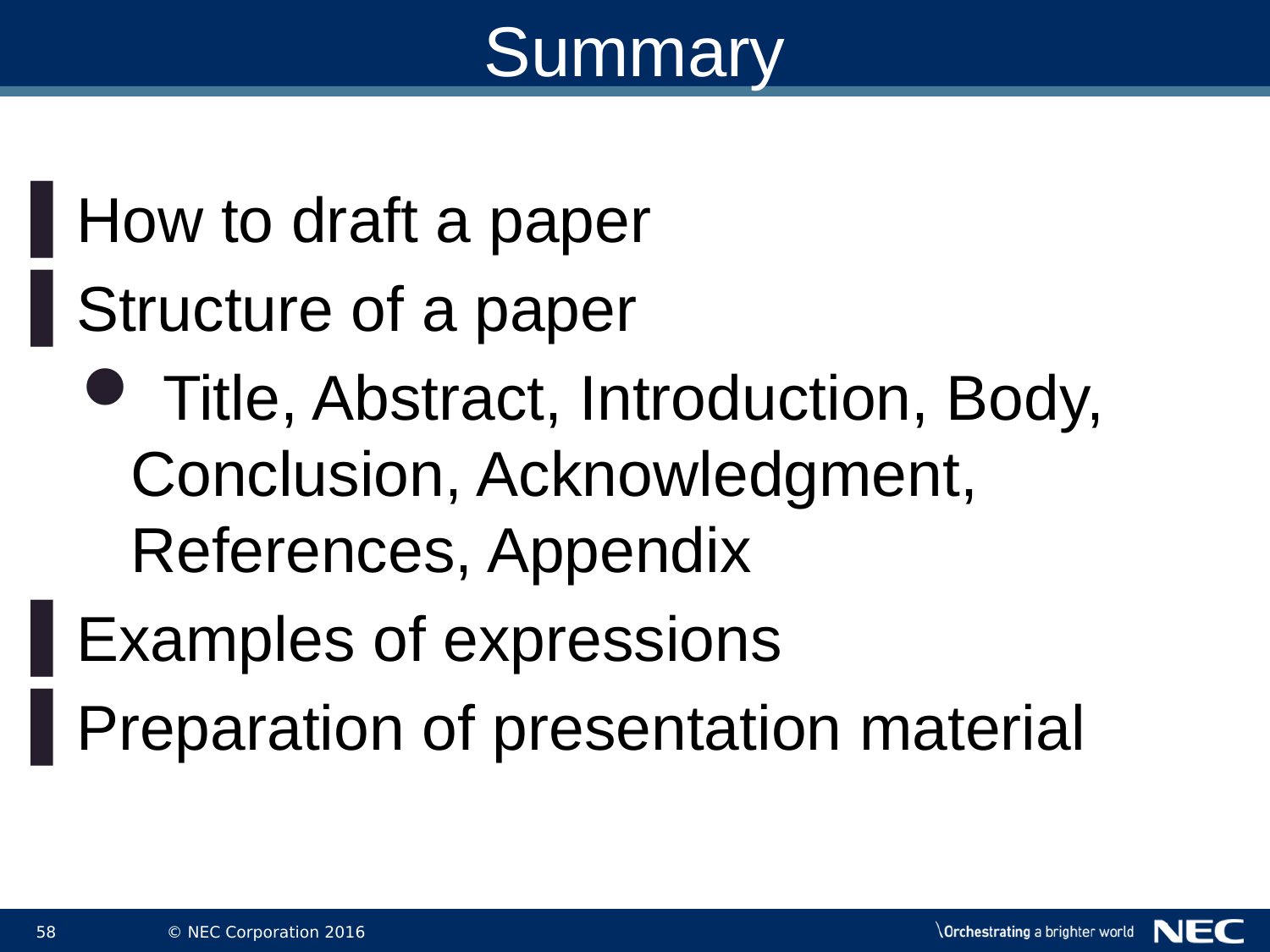

# Summary
How to draft a paper
Structure of a paper
 Title, Abstract, Introduction, Body, Conclusion, Acknowledgment, References, Appendix
Examples of expressions
Preparation of presentation material